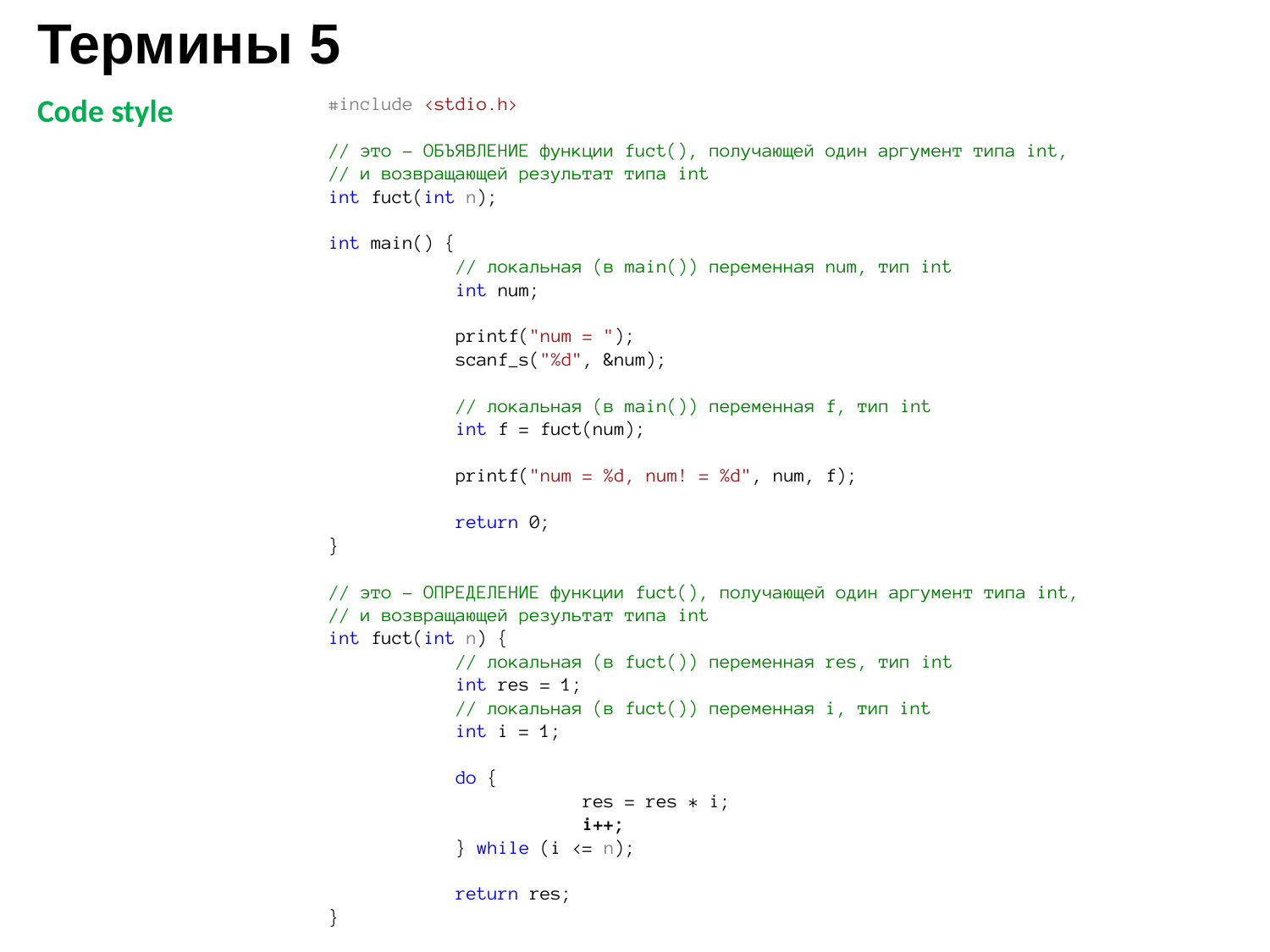

# Термины 5
Code style

#include <stdio.h>

// это - ОБЪЯВЛЕНИЕ функции fuct(), получающей один аргумент типа int,
// и возвращающей результат типа int
int fuct(int n);

int main() {
	// локальная (в main()) переменная num, тип int
	int num;

	printf("num = ");
	scanf_s("%d", &num);

	// локальная (в main()) переменная f, тип int
	int f = fuct(num);

	printf("num = %d, num! = %d", num, f);

	return 0;
}

// это - ОПРЕДЕЛЕНИЕ функции fuct(), получающей один аргумент типа int,
// и возвращающей результат типа int
int fuct(int n) {
	// локальная (в fuct()) переменная res, тип int
	int res = 1;
	// локальная (в fuct()) переменная i, тип int
	int i = 1;

	do {
		res = res * i;
		i++;
	} while (i <= n);

	return res;
}